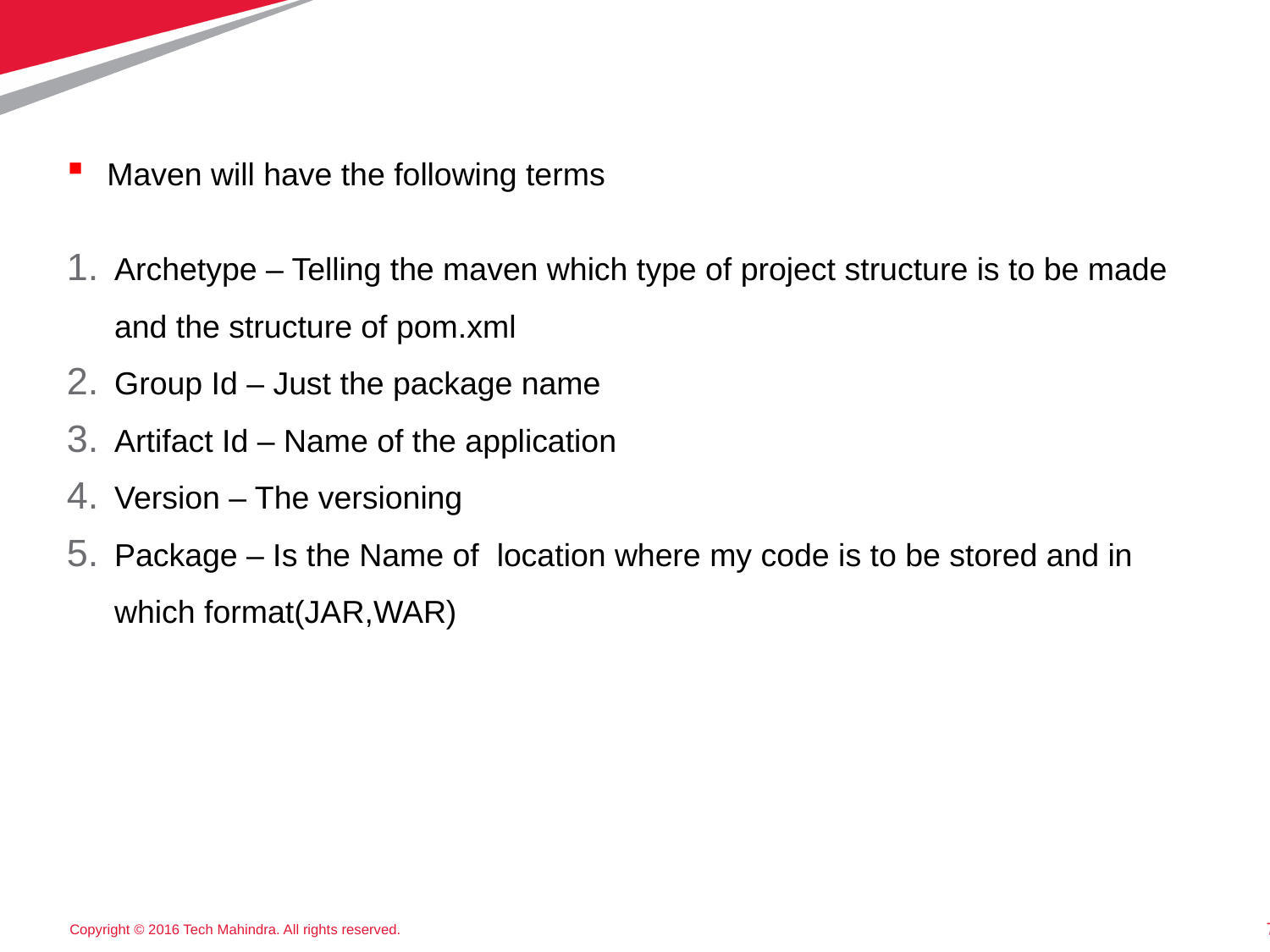

Maven will have the following terms

Archetype – Telling the maven which type of project structure is to be made and the structure of pom.xml
Group Id – Just the package name
Artifact Id – Name of the application
Version – The versioning
Package – Is the Name of  location where my code is to be stored and in which format(JAR,WAR)